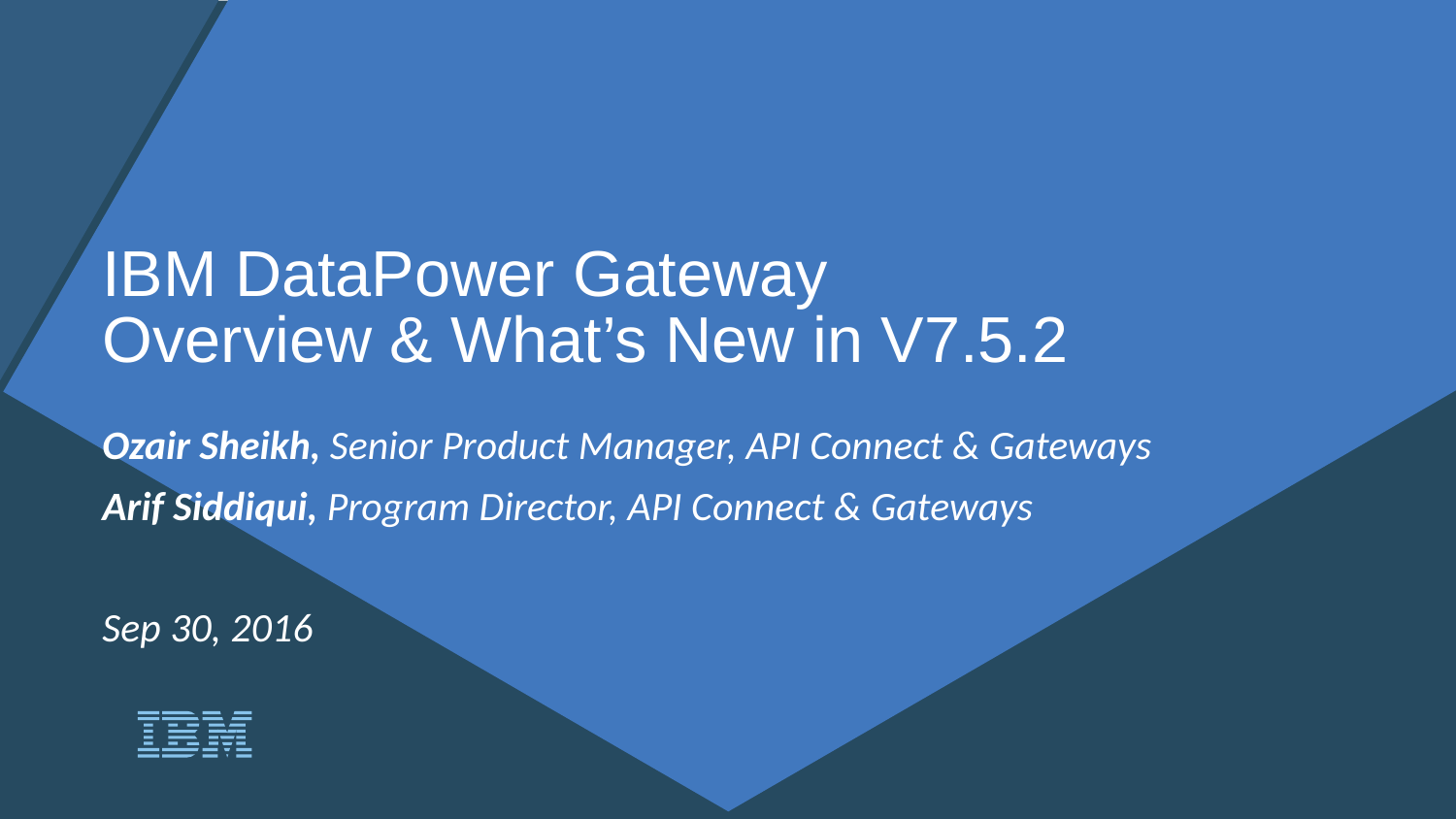

# IBM DataPower Gateway Overview & What’s New in V7.5.2
Ozair Sheikh, Senior Product Manager, API Connect & Gateways
Arif Siddiqui, Program Director, API Connect & Gateways

Sep 30, 2016